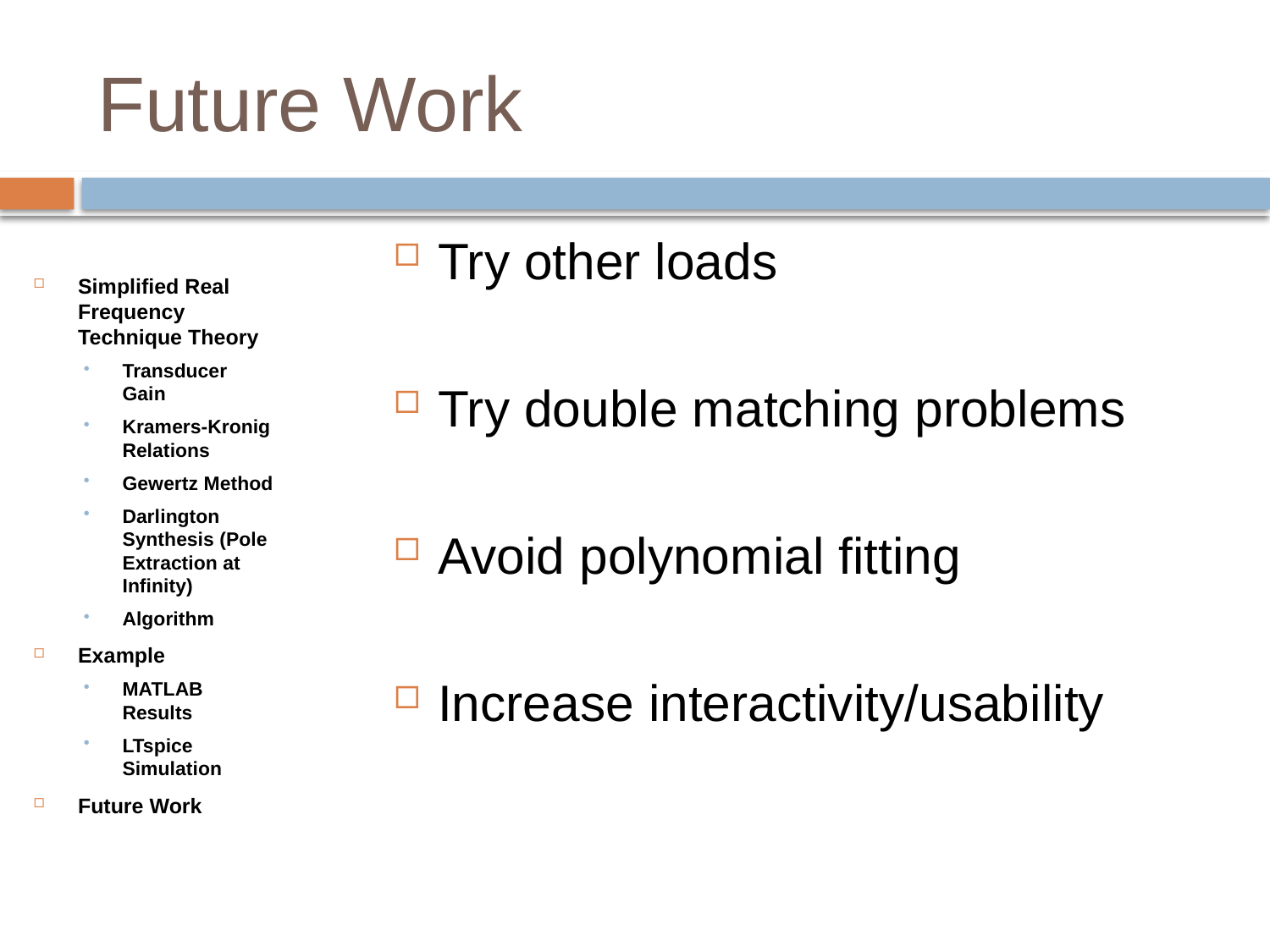

# Future Work
Try other loads

Try double matching problems

Avoid polynomial fitting

Increase interactivity/usability

Simplified Real Frequency Technique Theory
Transducer Gain
Kramers-Kronig Relations
Gewertz Method
Darlington Synthesis (Pole Extraction at Infinity)
Algorithm
Example
MATLAB Results
LTspice Simulation
Future Work